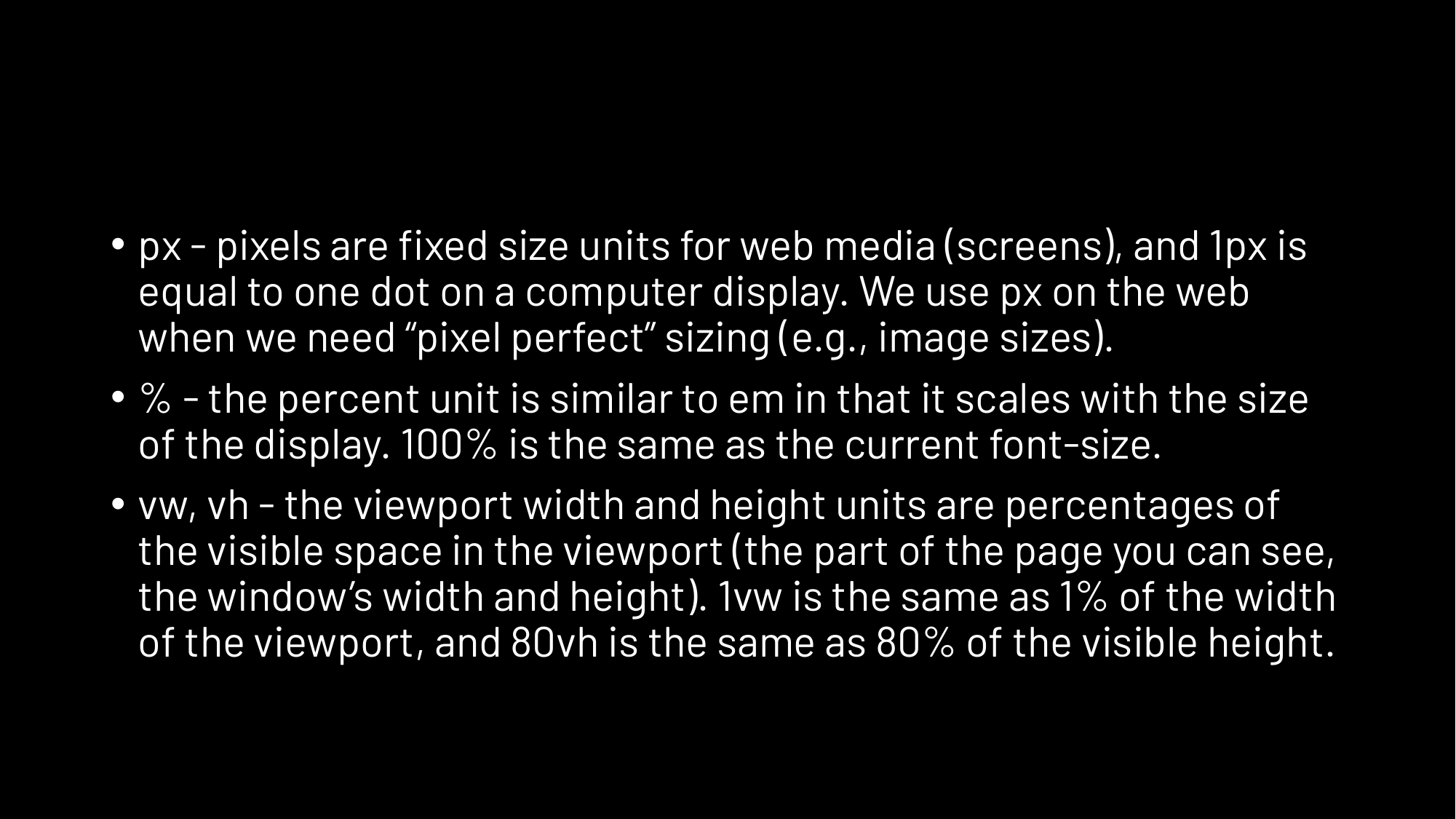

#
px - pixels are fixed size units for web media (screens), and 1px is equal to one dot on a computer display. We use px on the web when we need “pixel perfect” sizing (e.g., image sizes).
% - the percent unit is similar to em in that it scales with the size of the display. 100% is the same as the current font-size.
vw, vh - the viewport width and height units are percentages of the visible space in the viewport (the part of the page you can see, the window’s width and height). 1vw is the same as 1% of the width of the viewport, and 80vh is the same as 80% of the visible height.